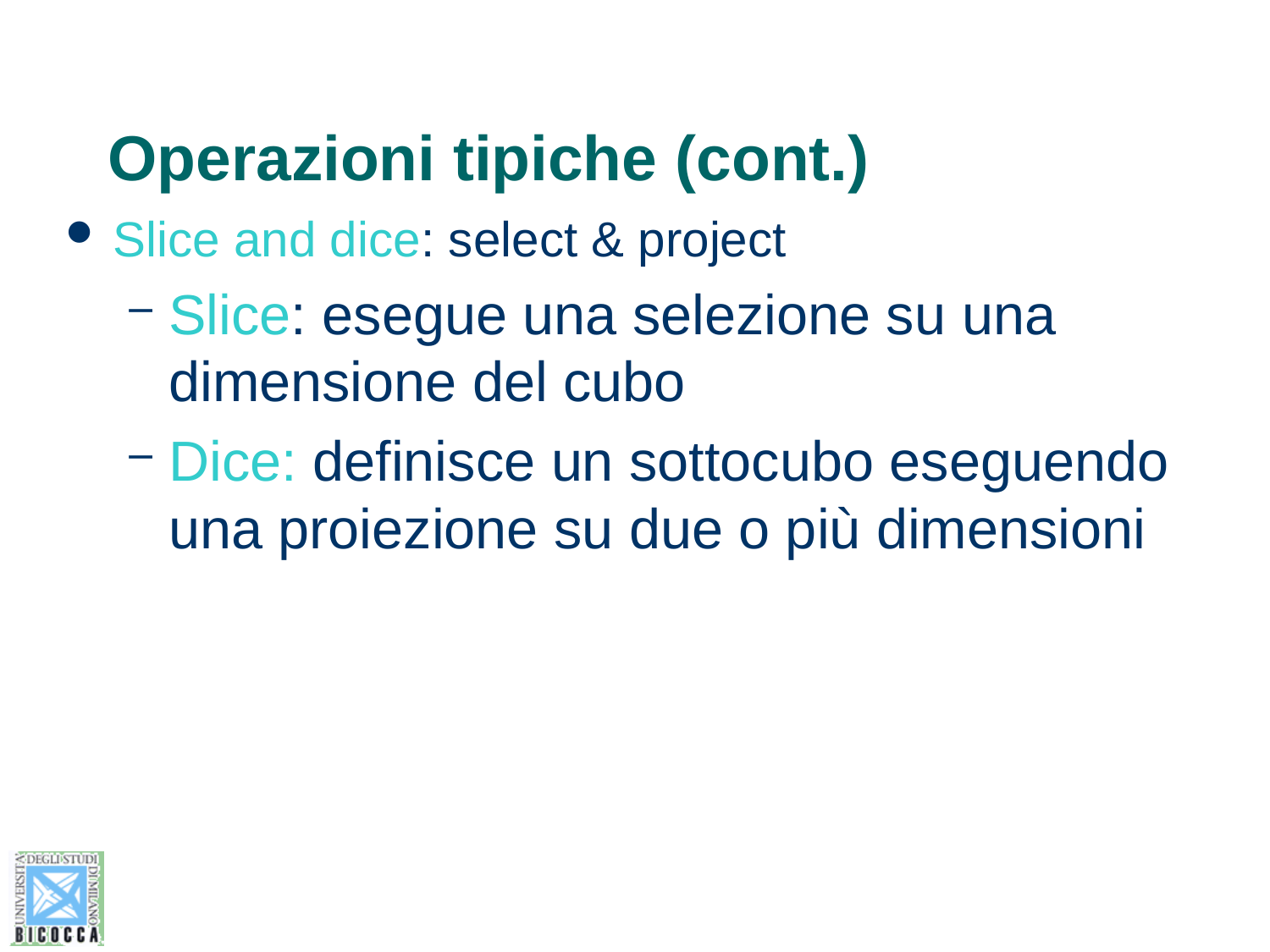

# Operazioni tipiche (cont.)
Slice and dice: select & project
Slice: esegue una selezione su una dimensione del cubo
Dice: definisce un sottocubo eseguendo una proiezione su due o più dimensioni